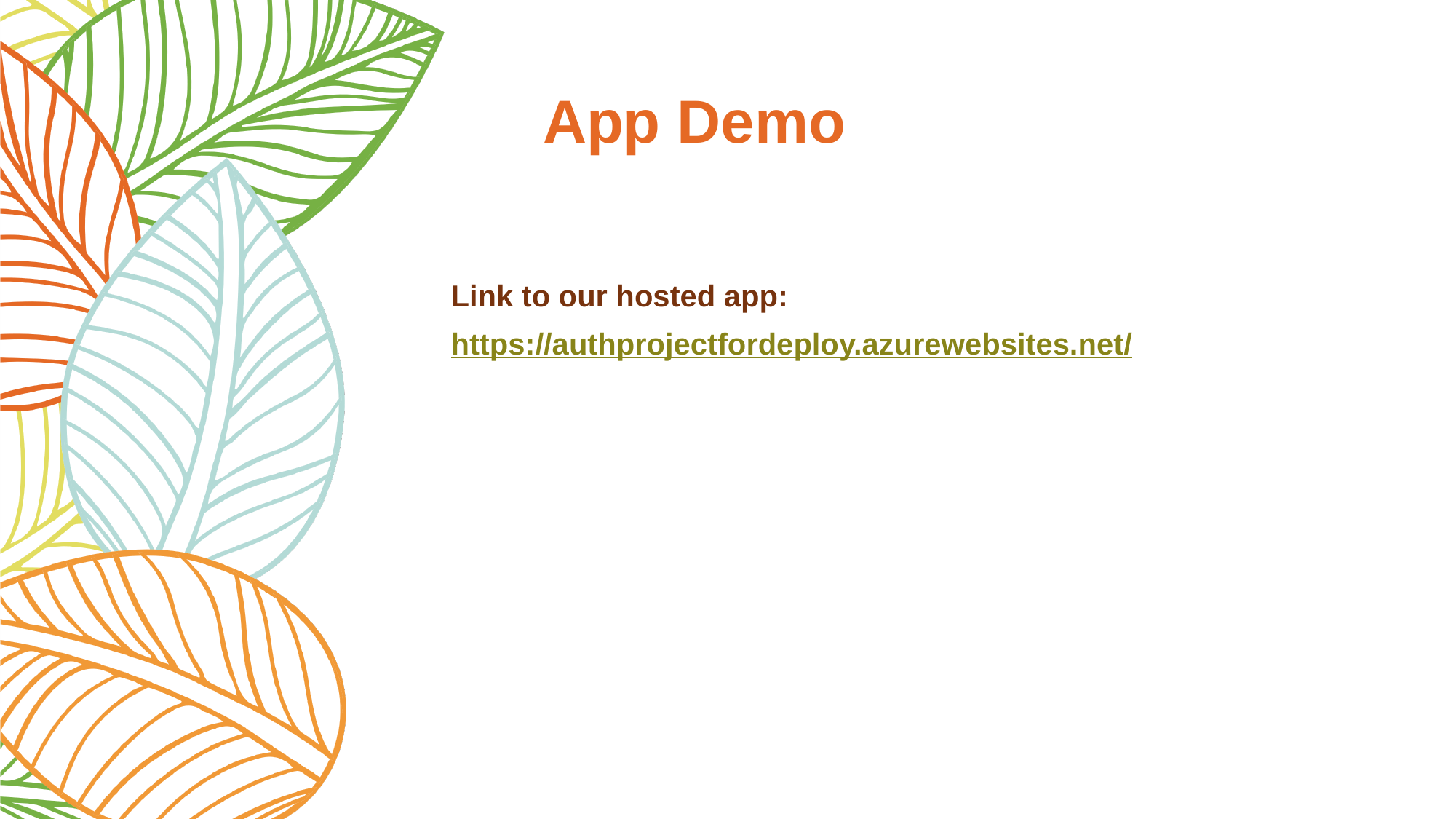

# App Demo

Link to our hosted app:
https://authprojectfordeploy.azurewebsites.net/